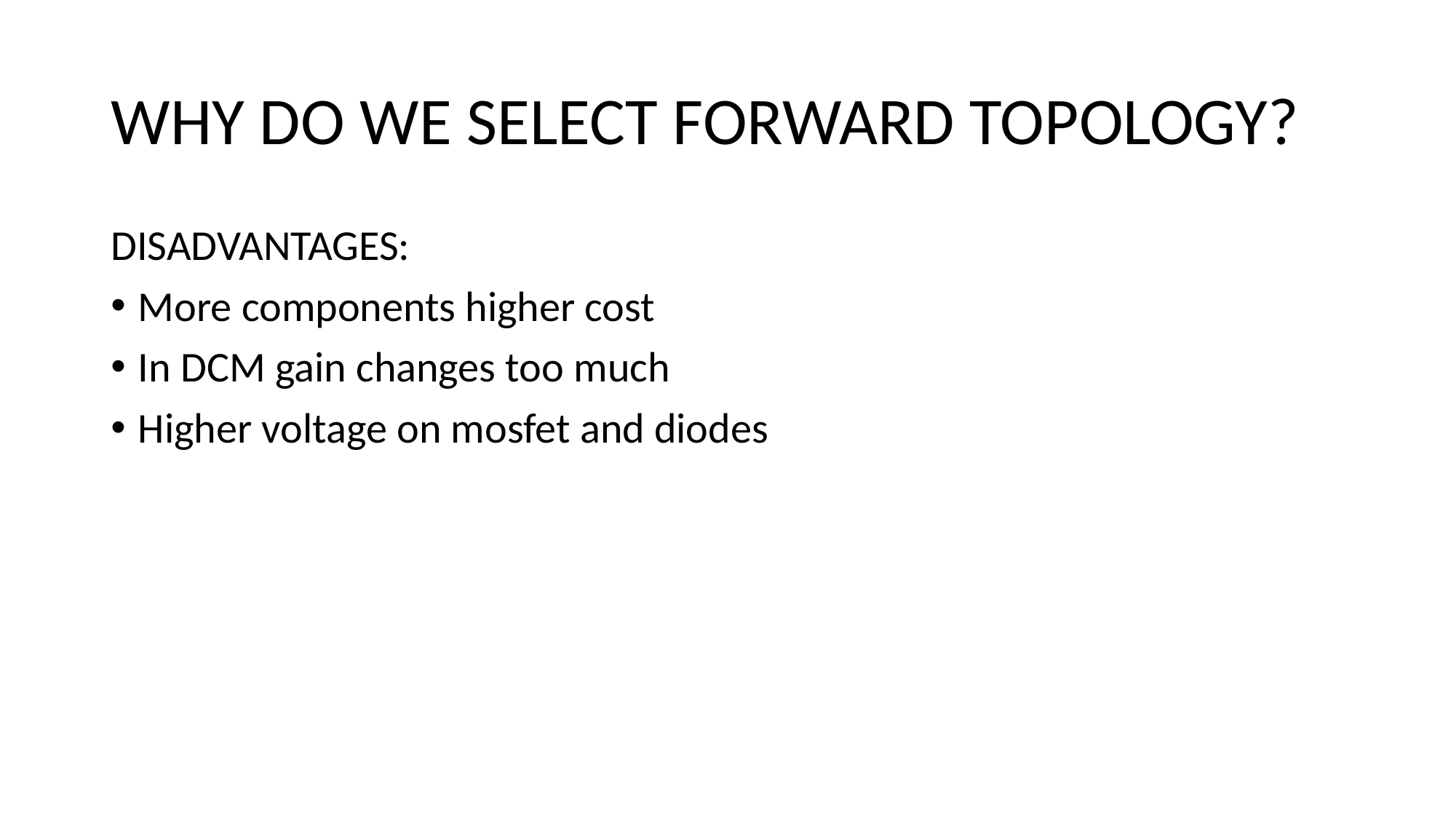

# WHY DO WE SELECT FORWARD TOPOLOGY?
DISADVANTAGES:
More components higher cost
In DCM gain changes too much
Higher voltage on mosfet and diodes